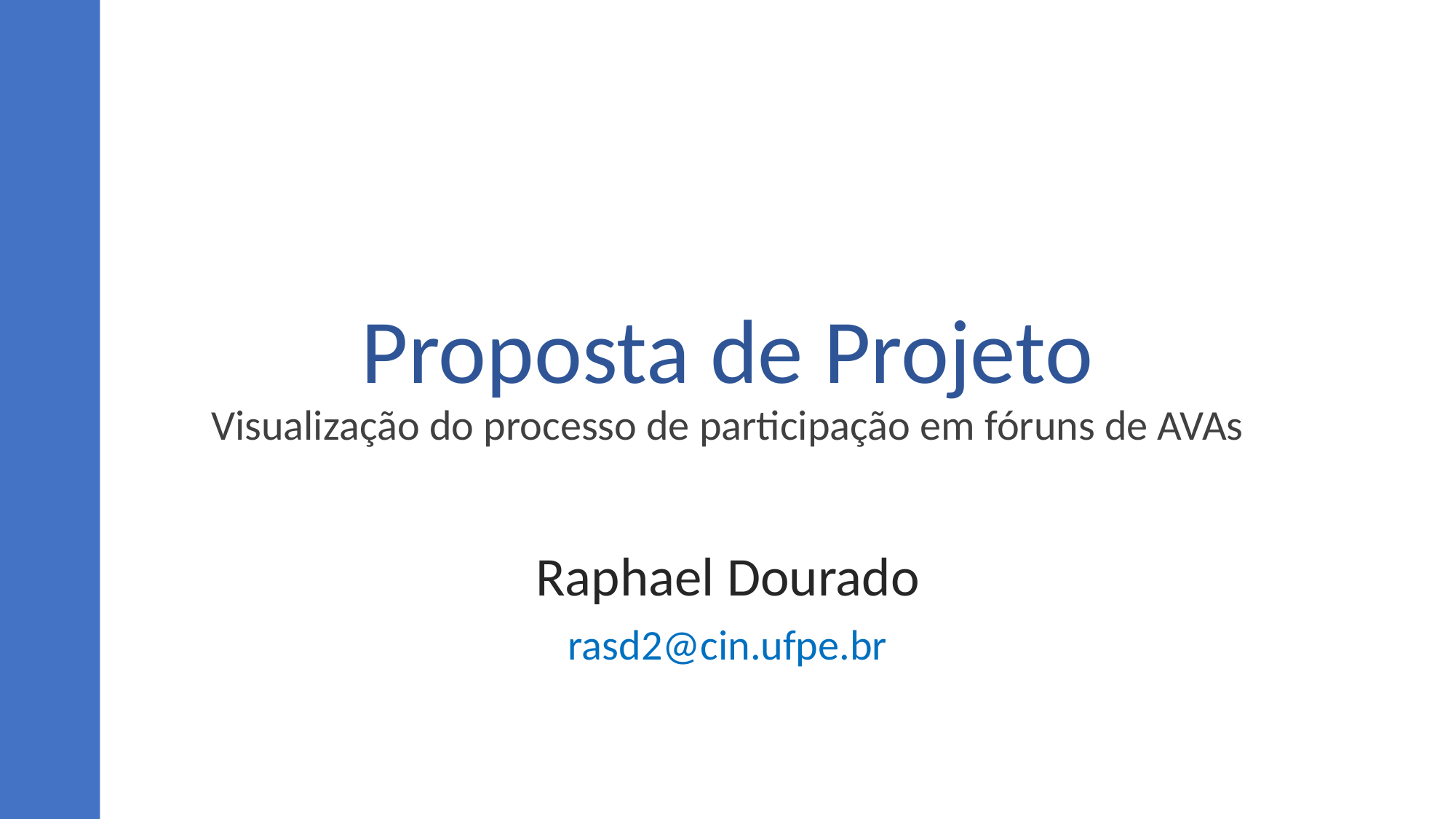

# Proposta de Projeto Visualização do processo de participação em fóruns de AVAs
Raphael Dourado
rasd2@cin.ufpe.br